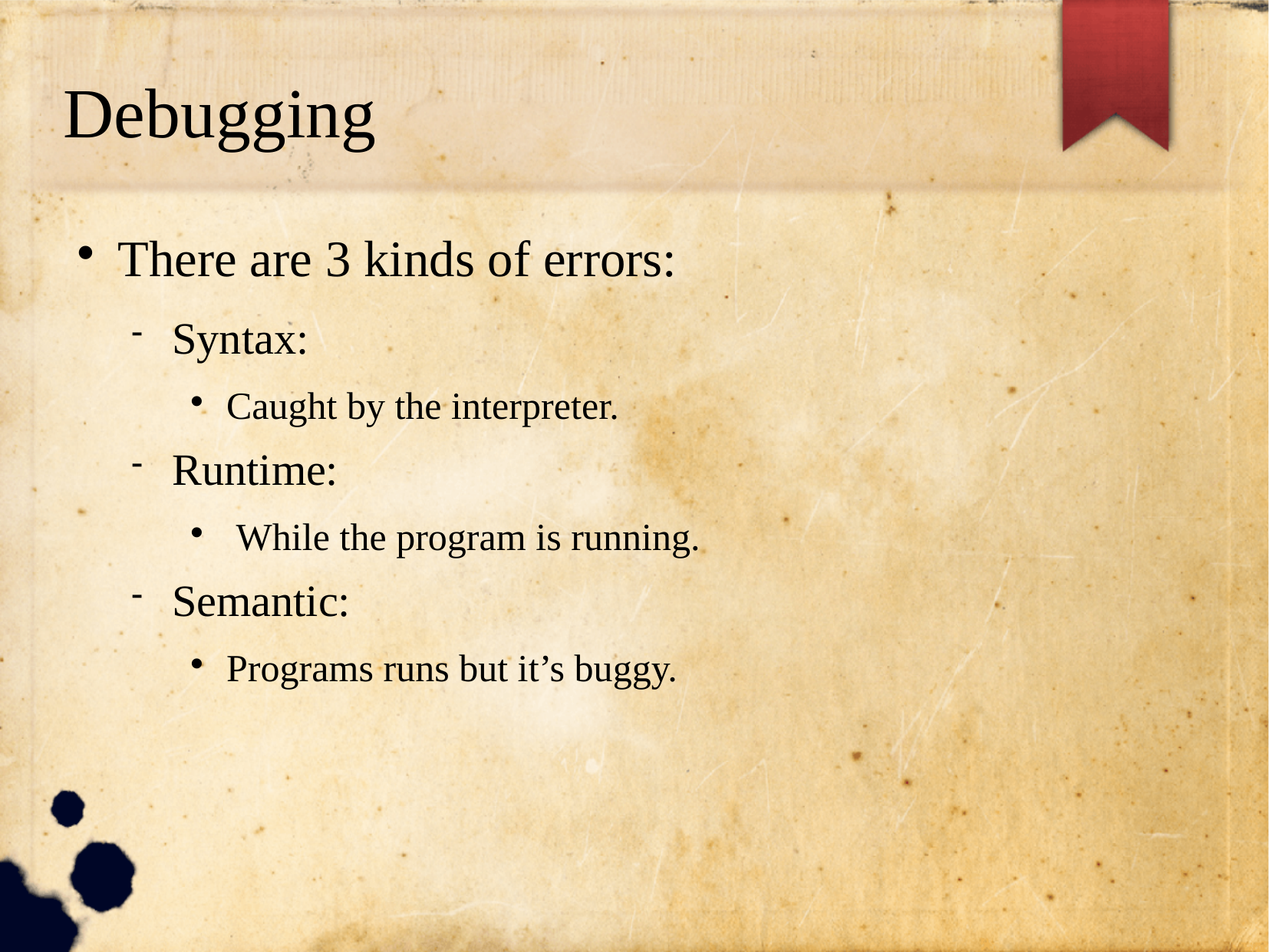

Debugging
There are 3 kinds of errors:
Syntax:
Caught by the interpreter.
Runtime:
 While the program is running.
Semantic:
Programs runs but it’s buggy.